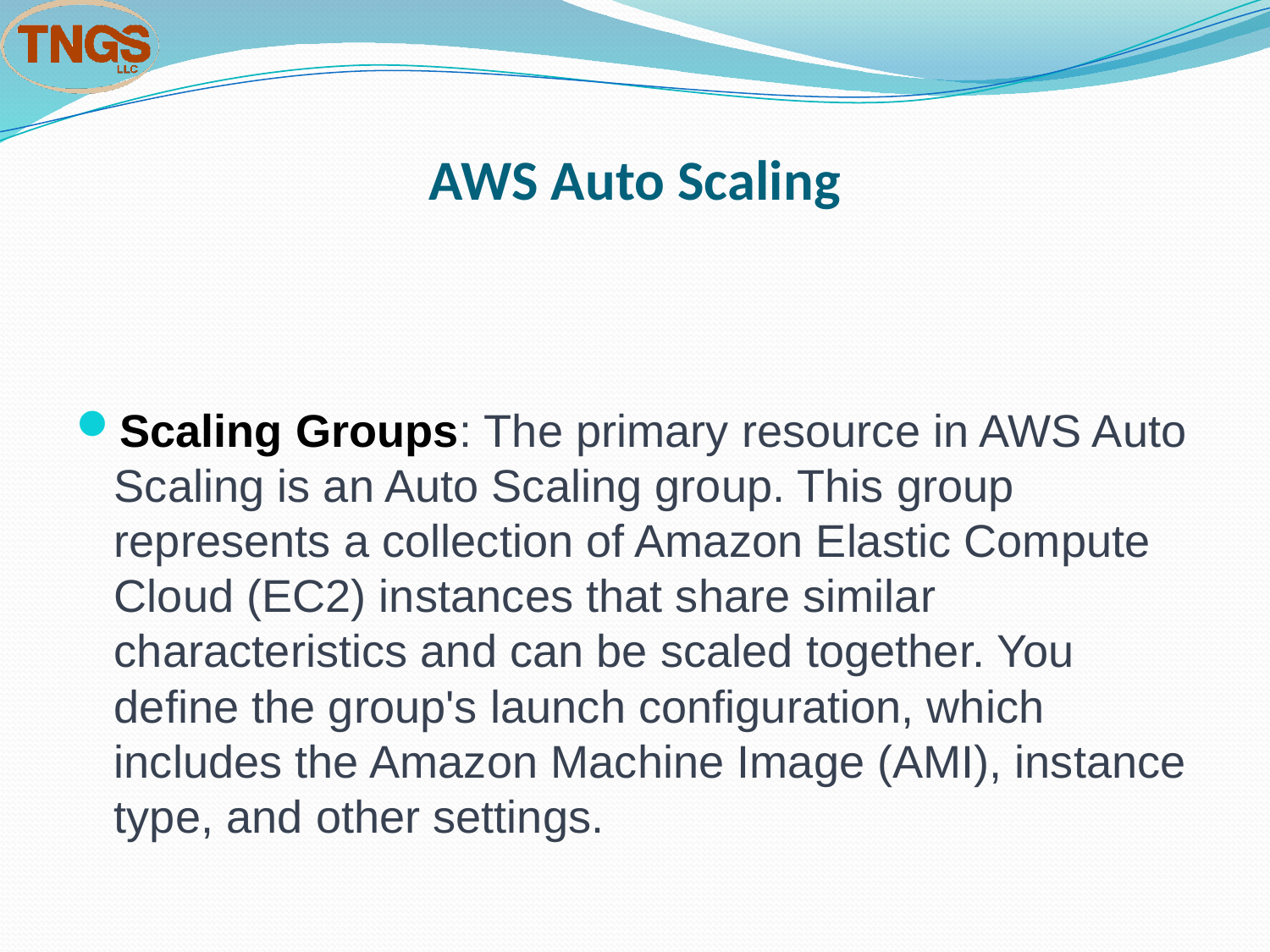

# AWS Auto Scaling
Scaling Groups: The primary resource in AWS Auto Scaling is an Auto Scaling group. This group represents a collection of Amazon Elastic Compute Cloud (EC2) instances that share similar characteristics and can be scaled together. You define the group's launch configuration, which includes the Amazon Machine Image (AMI), instance type, and other settings.